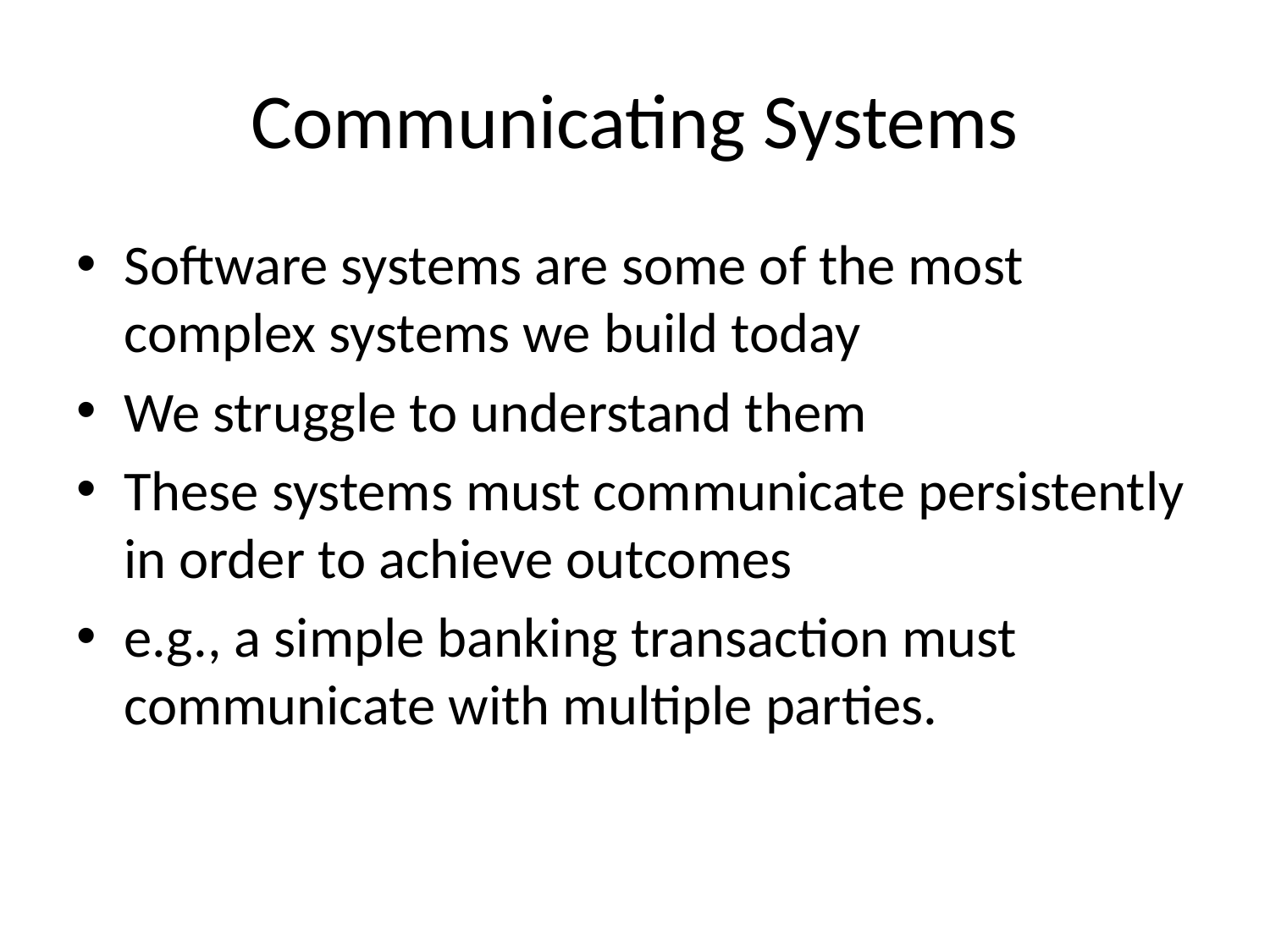

# Communicating Systems
Software systems are some of the most complex systems we build today
We struggle to understand them
These systems must communicate persistently in order to achieve outcomes
e.g., a simple banking transaction must communicate with multiple parties.